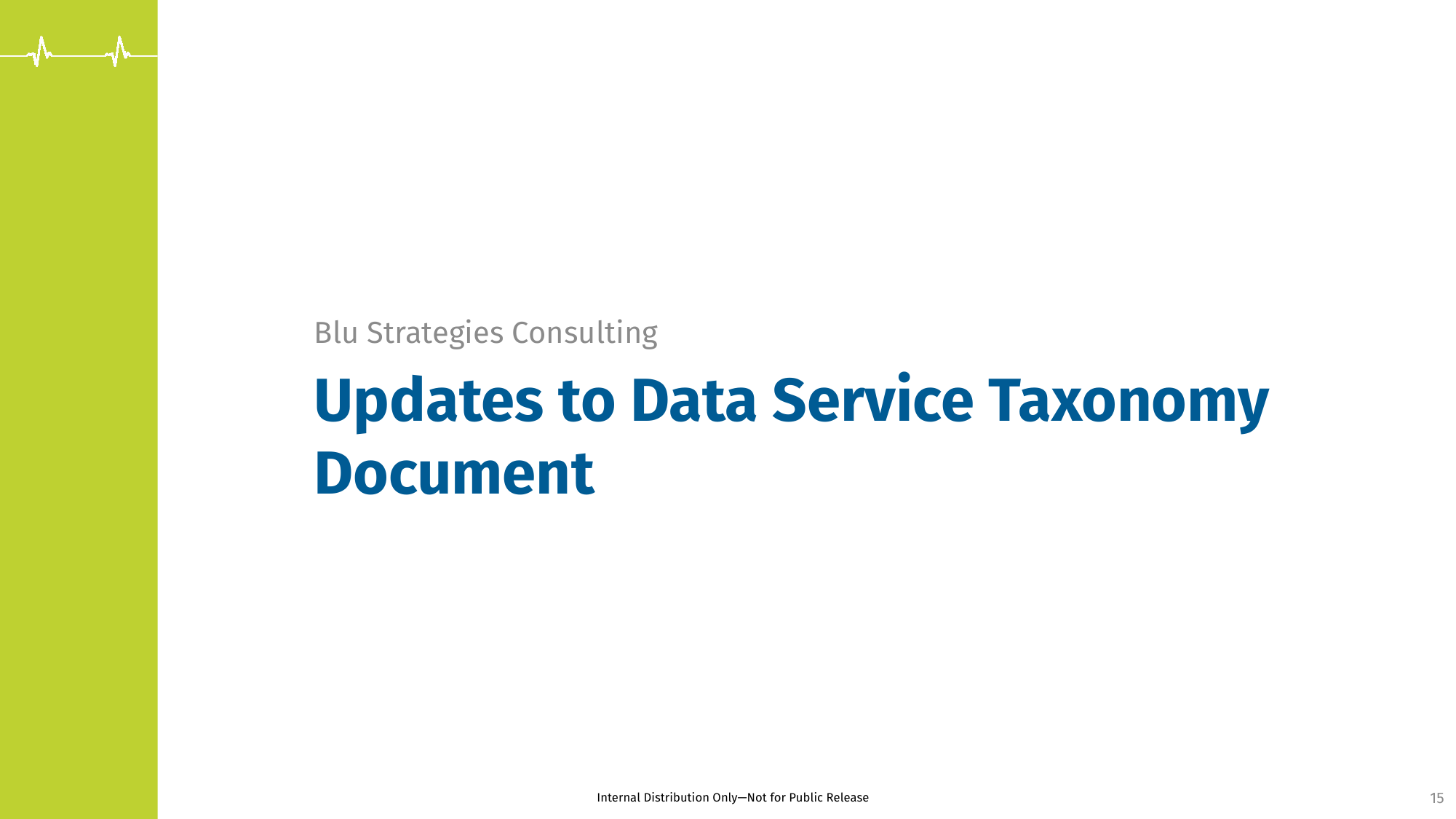

Blu Strategies Consulting
# Updates to Data Service Taxonomy Document
15